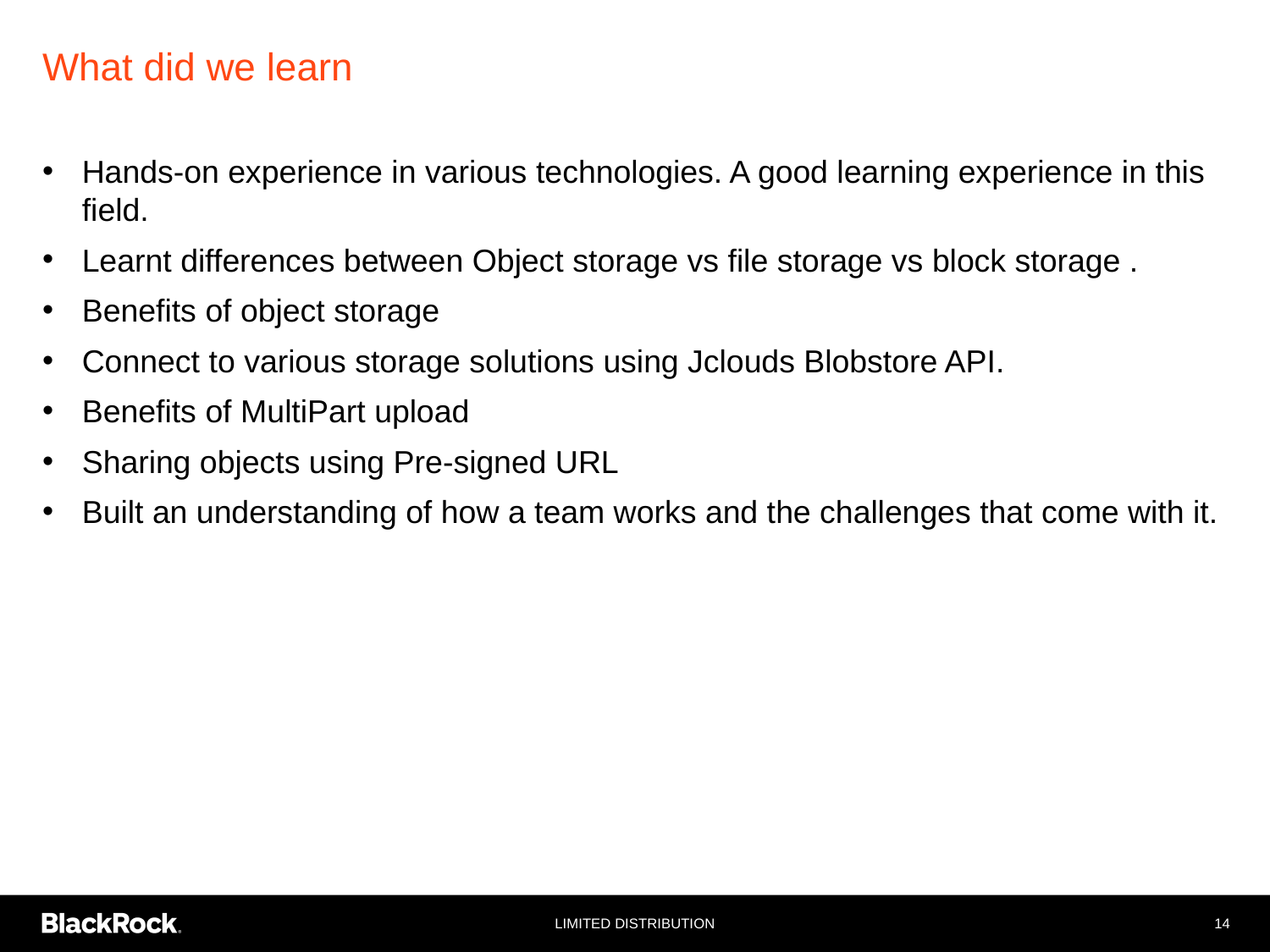

# What did we learn
Hands-on experience in various technologies. A good learning experience in this field.
Learnt differences between Object storage vs file storage vs block storage .
Benefits of object storage
Connect to various storage solutions using Jclouds Blobstore API.
Benefits of MultiPart upload
Sharing objects using Pre-signed URL
Built an understanding of how a team works and the challenges that come with it.​

Limited Distribution
14